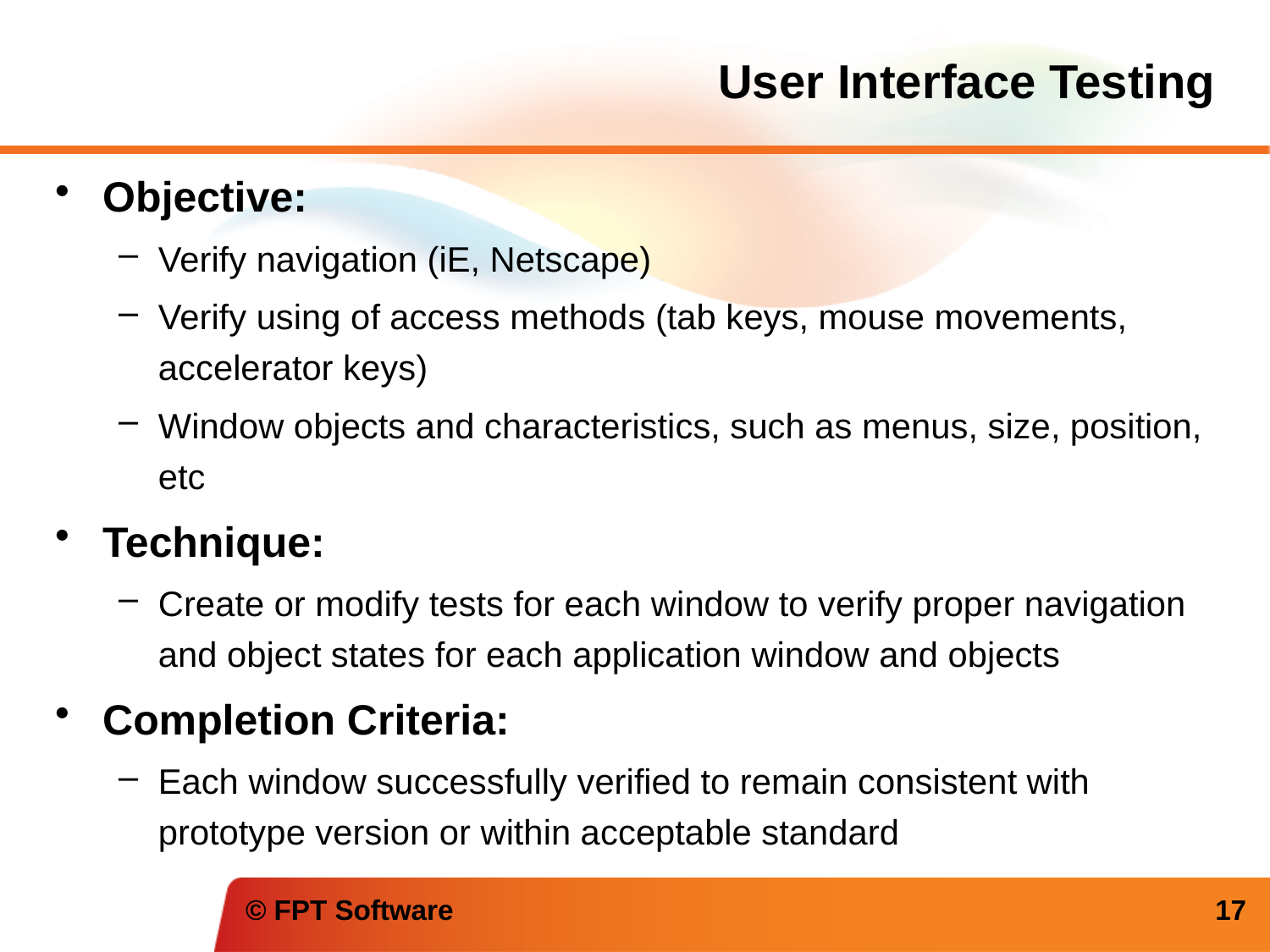

# User Interface Testing
Objective:
Verify navigation (iE, Netscape)
Verify using of access methods (tab keys, mouse movements, accelerator keys)
Window objects and characteristics, such as menus, size, position, etc
Technique:
Create or modify tests for each window to verify proper navigation and object states for each application window and objects
Completion Criteria:
Each window successfully verified to remain consistent with prototype version or within acceptable standard